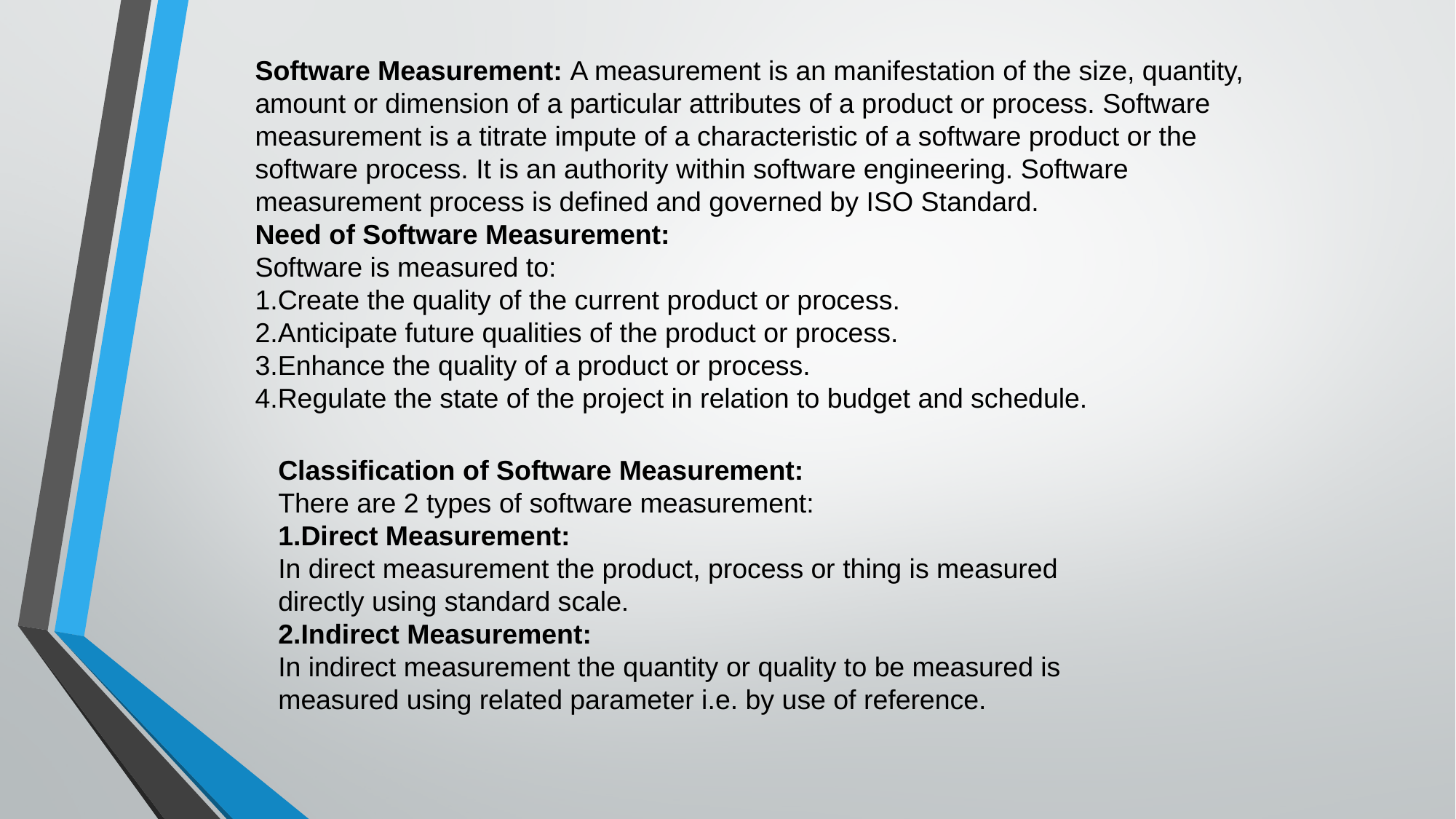

Software Measurement: A measurement is an manifestation of the size, quantity, amount or dimension of a particular attributes of a product or process. Software measurement is a titrate impute of a characteristic of a software product or the software process. It is an authority within software engineering. Software measurement process is defined and governed by ISO Standard.
Need of Software Measurement:
Software is measured to:
Create the quality of the current product or process.
Anticipate future qualities of the product or process.
Enhance the quality of a product or process.
Regulate the state of the project in relation to budget and schedule.
Classification of Software Measurement:
There are 2 types of software measurement:
Direct Measurement:
In direct measurement the product, process or thing is measured directly using standard scale.
Indirect Measurement:
In indirect measurement the quantity or quality to be measured is measured using related parameter i.e. by use of reference.